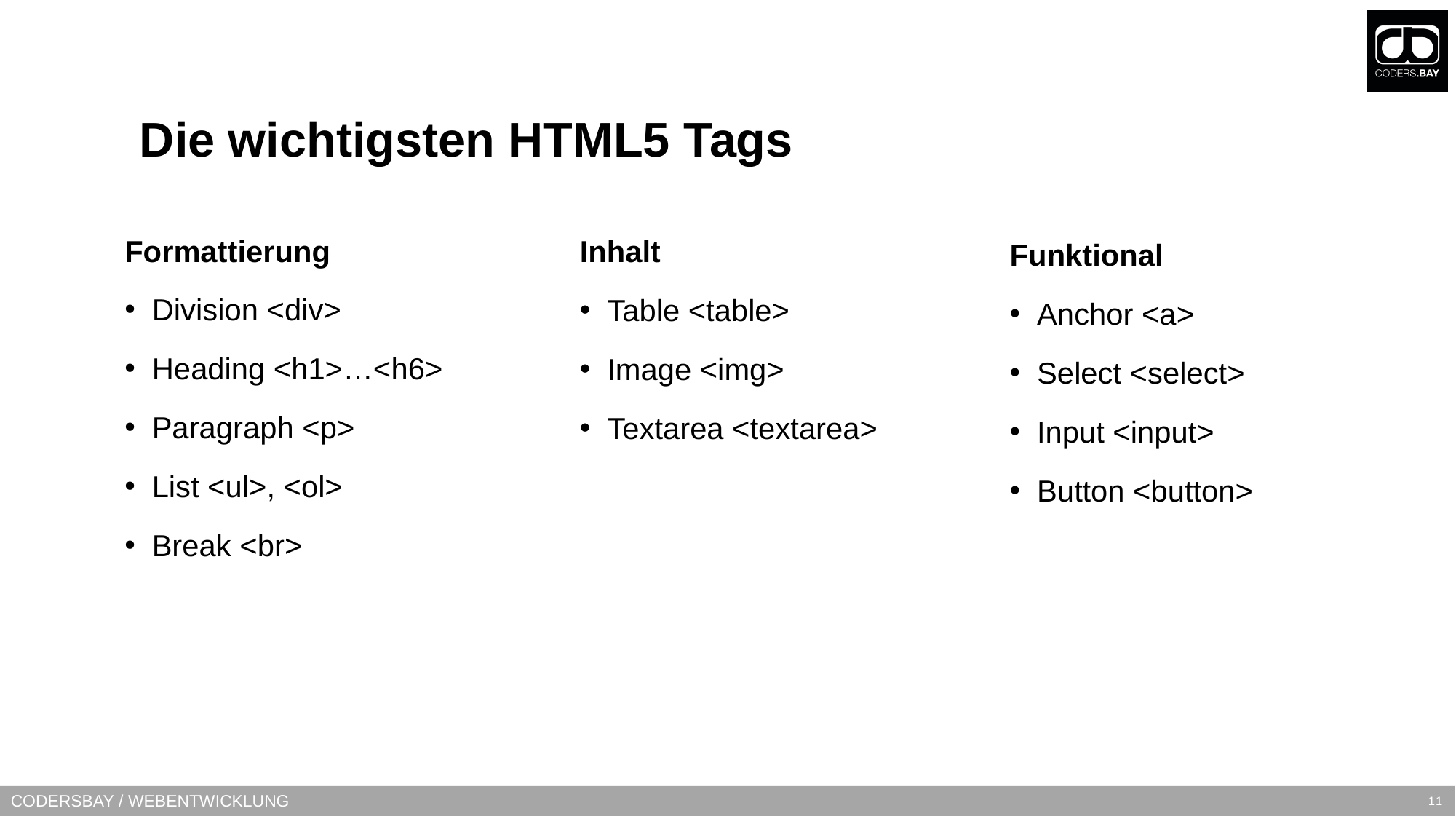

# Die wichtigsten HTML5 Tags
Formattierung
Division <div>
Heading <h1>…<h6>
Paragraph <p>
List <ul>, <ol>
Break <br>

Inhalt
Table <table>
Image <img>
Textarea <textarea>

Funktional
Anchor <a>
Select <select>
Input <input>
Button <button>